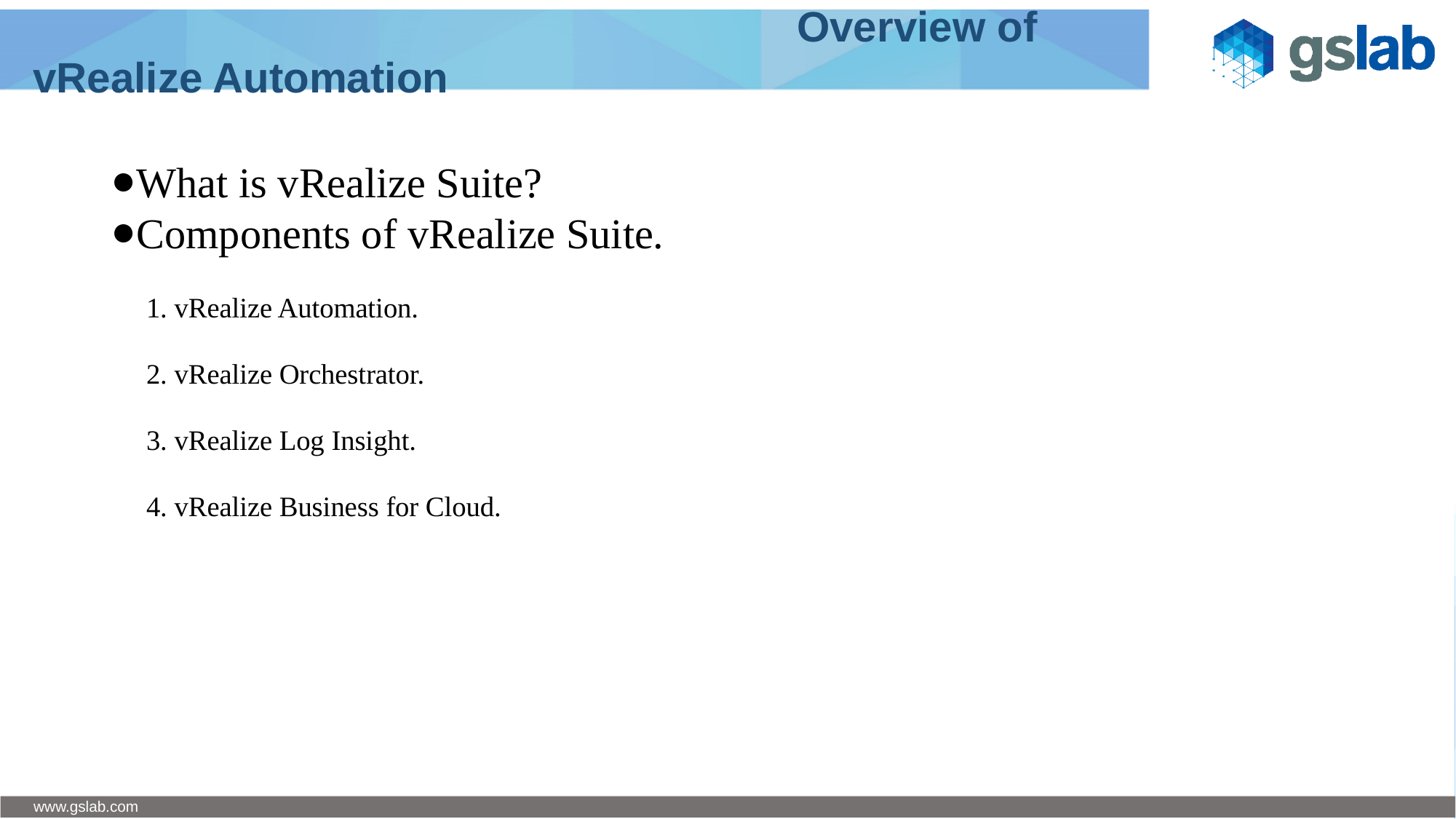

Overview of vRealize Automation
What is vRealize Suite?
Components of vRealize Suite.
     1. vRealize Automation.
     2. vRealize Orchestrator.
     3. vRealize Log Insight.
     4. vRealize Business for Cloud.